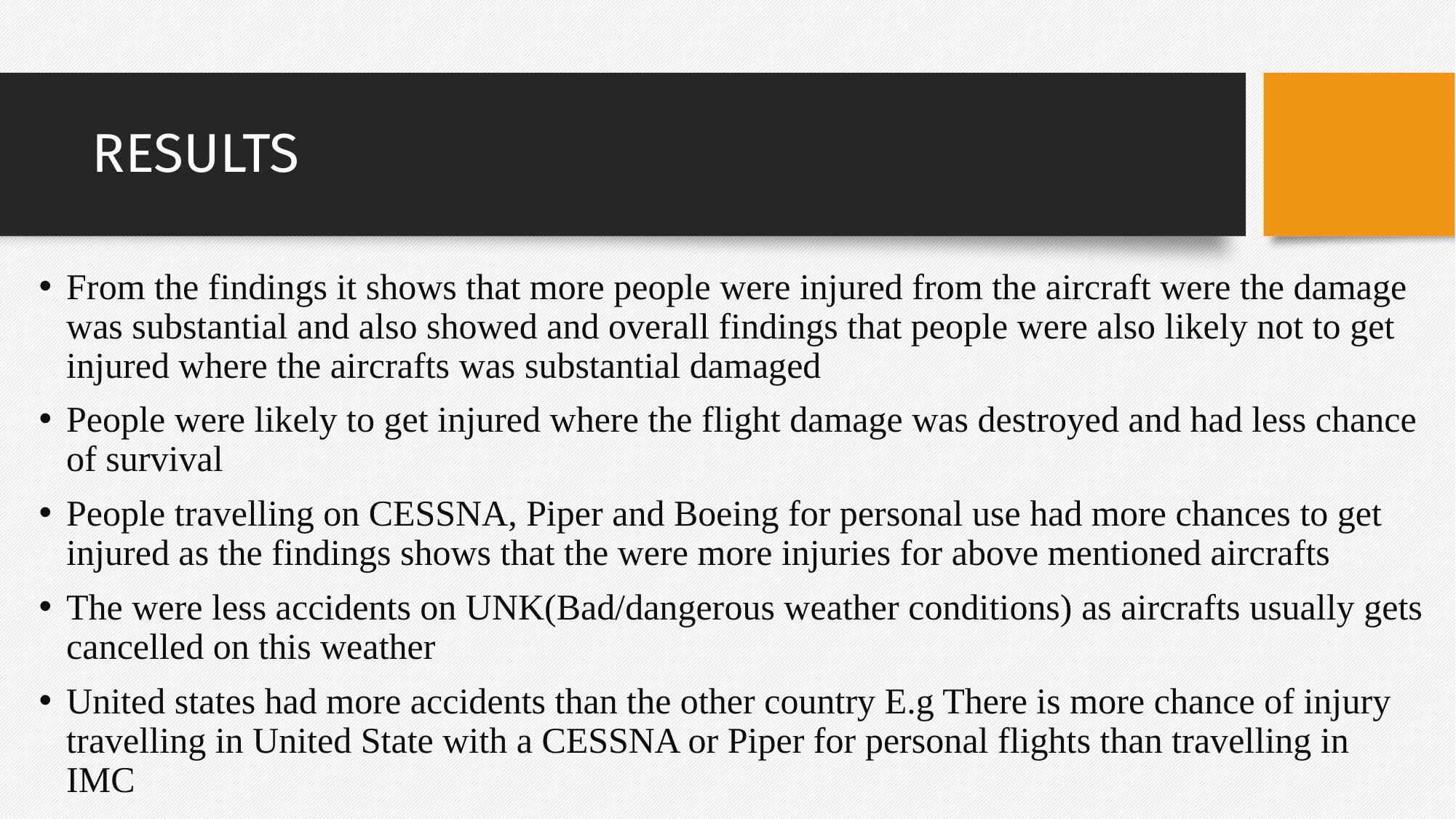

# RESULTS
From the findings it shows that more people were injured from the aircraft were the damage was substantial and also showed and overall findings that people were also likely not to get injured where the aircrafts was substantial damaged
People were likely to get injured where the flight damage was destroyed and had less chance of survival
People travelling on CESSNA, Piper and Boeing for personal use had more chances to get injured as the findings shows that the were more injuries for above mentioned aircrafts
The were less accidents on UNK(Bad/dangerous weather conditions) as aircrafts usually gets cancelled on this weather
United states had more accidents than the other country E.g There is more chance of injury travelling in United State with a CESSNA or Piper for personal flights than travelling in IMC